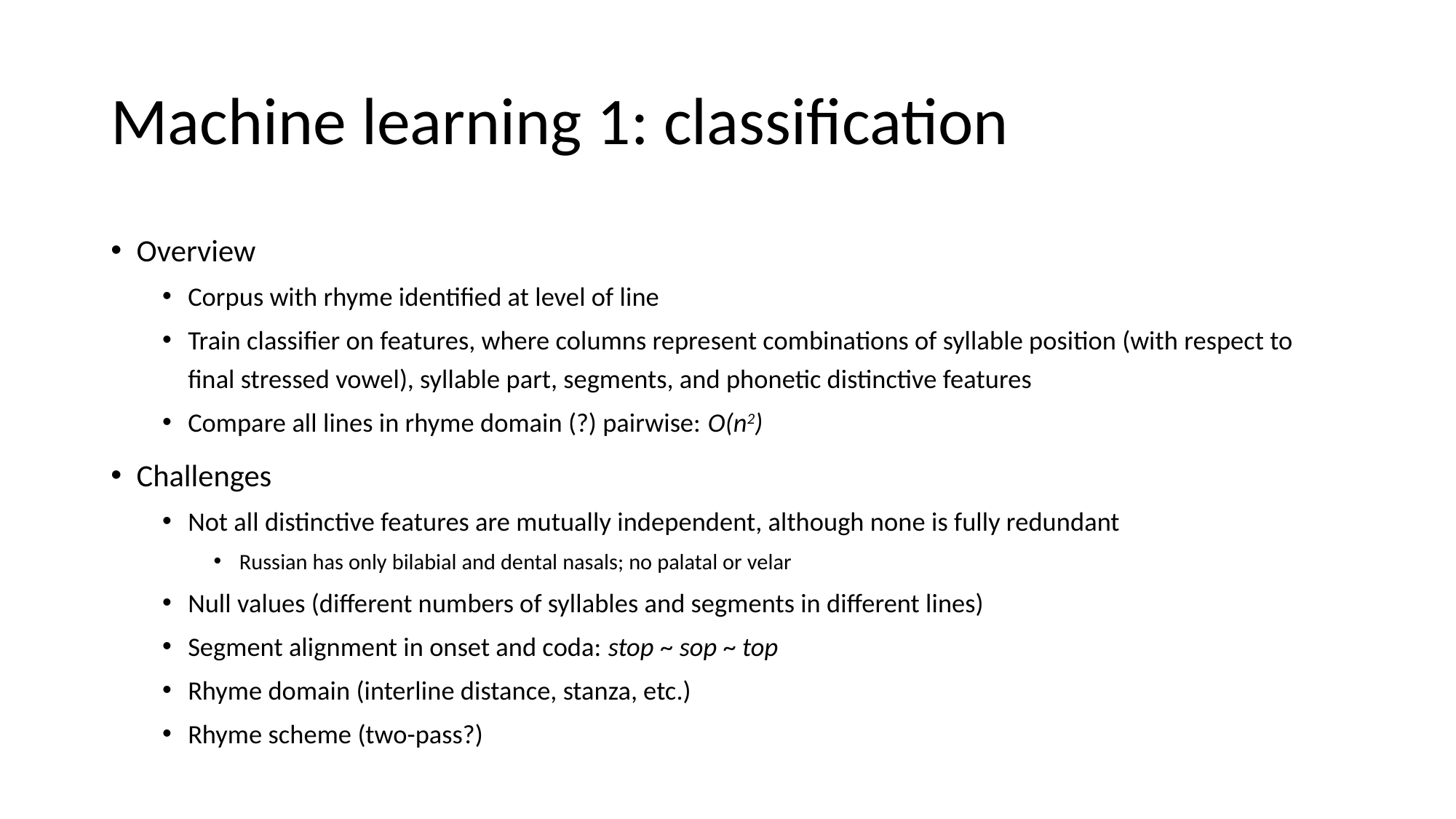

# Machine learning 1: classification
Overview
Corpus with rhyme identified at level of line
Train classifier on features, where columns represent combinations of syllable position (with respect to final stressed vowel), syllable part, segments, and phonetic distinctive features
Compare all lines in rhyme domain (?) pairwise: O(n2)
Challenges
Not all distinctive features are mutually independent, although none is fully redundant
Russian has only bilabial and dental nasals; no palatal or velar
Null values (different numbers of syllables and segments in different lines)
Segment alignment in onset and coda: stop ~ sop ~ top
Rhyme domain (interline distance, stanza, etc.)
Rhyme scheme (two-pass?)